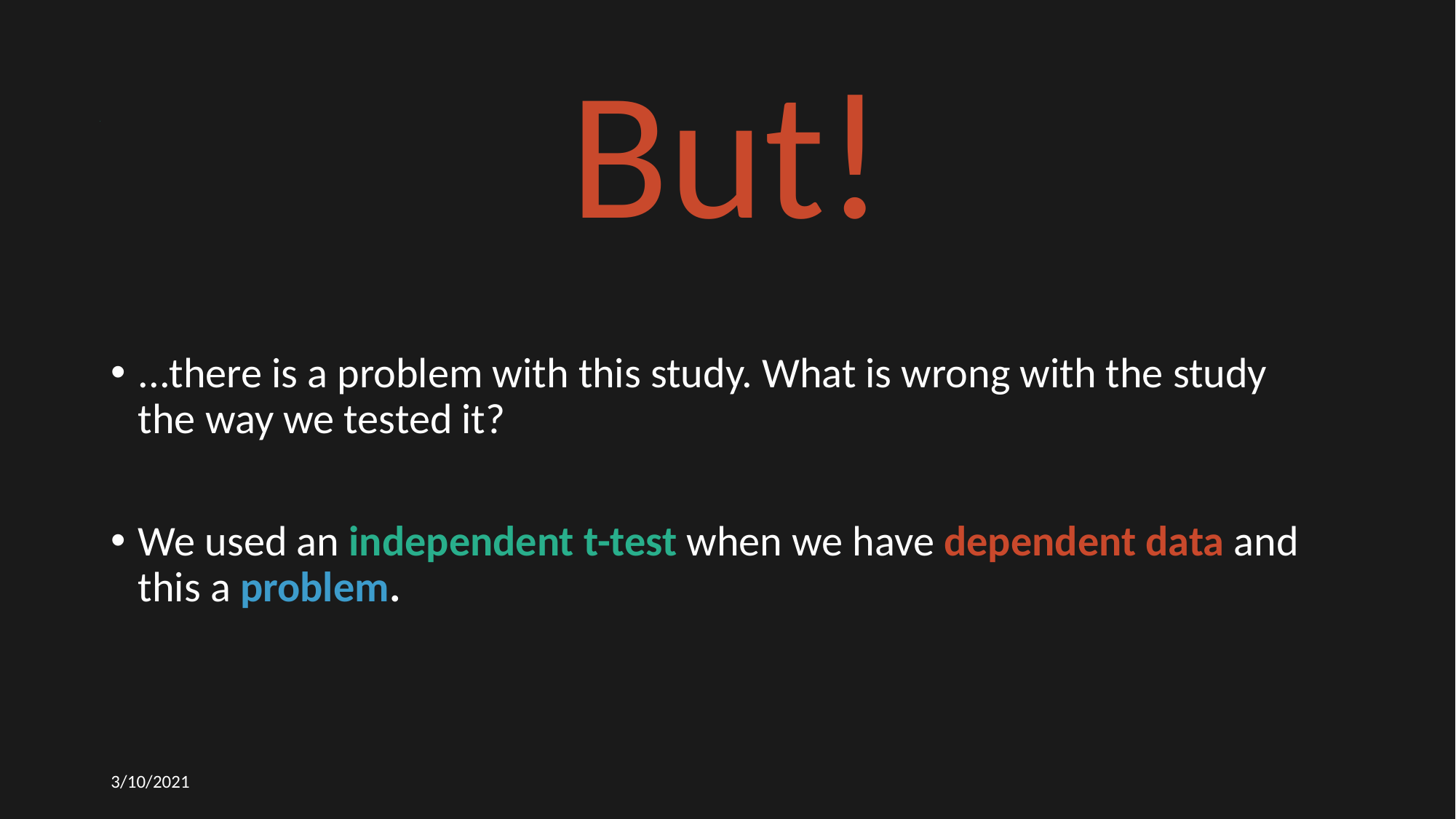

# But!
...there is a problem with this study. What is wrong with the study the way we tested it?

We used an independent t-test when we have dependent data and this a problem.
3/10/2021
7